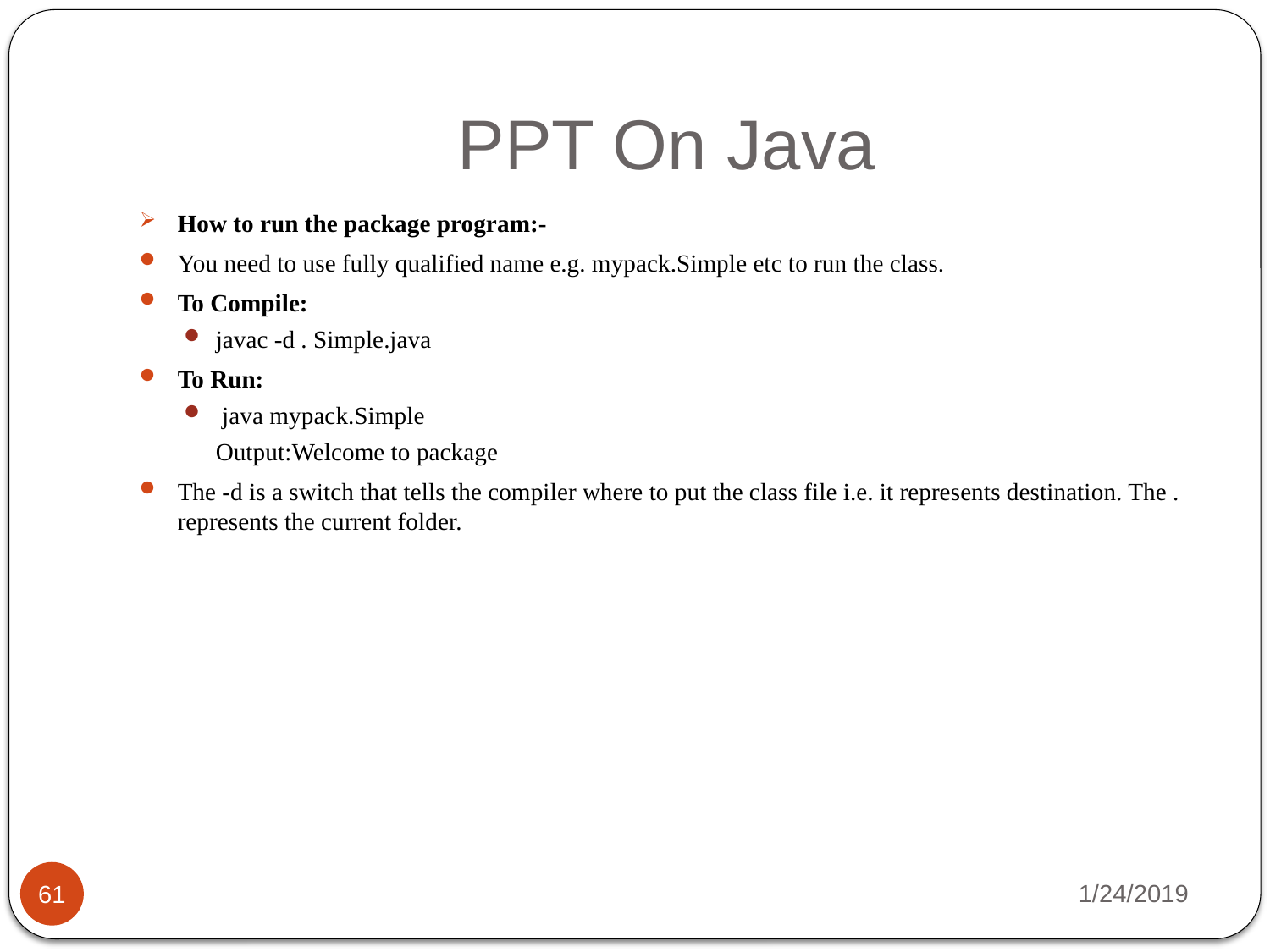

# PPT On Java
How to run the package program:-
You need to use fully qualified name e.g. mypack.Simple etc to run the class.
To Compile:
javac -d . Simple.java
To Run:
 java mypack.Simple
	Output:Welcome to package
The -d is a switch that tells the compiler where to put the class file i.e. it represents destination. The . represents the current folder.
1/24/2019
61